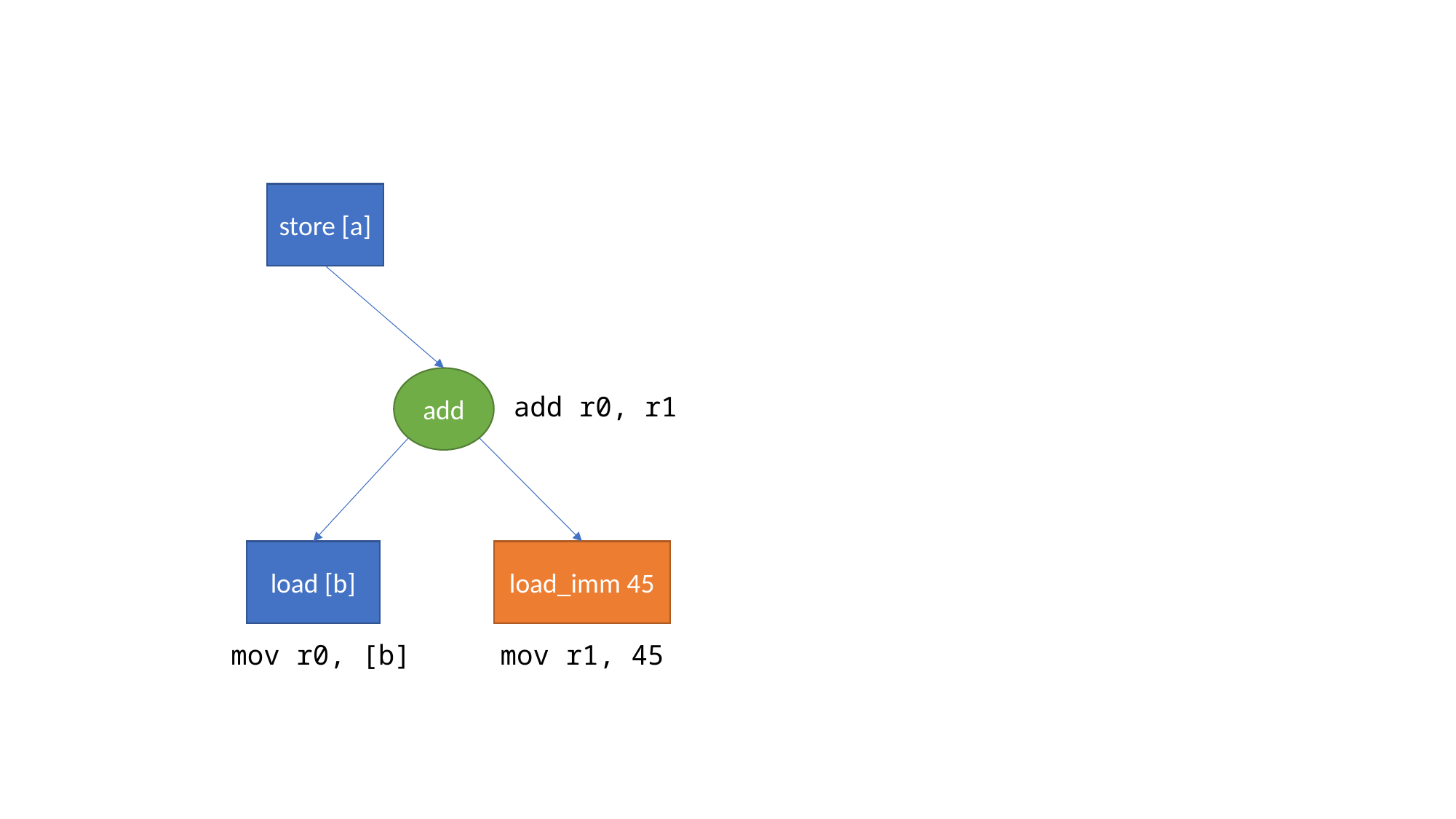

store [a]
add
add r0, r1
load [b]
load_imm 45
mov r0, [b]
mov r1, 45